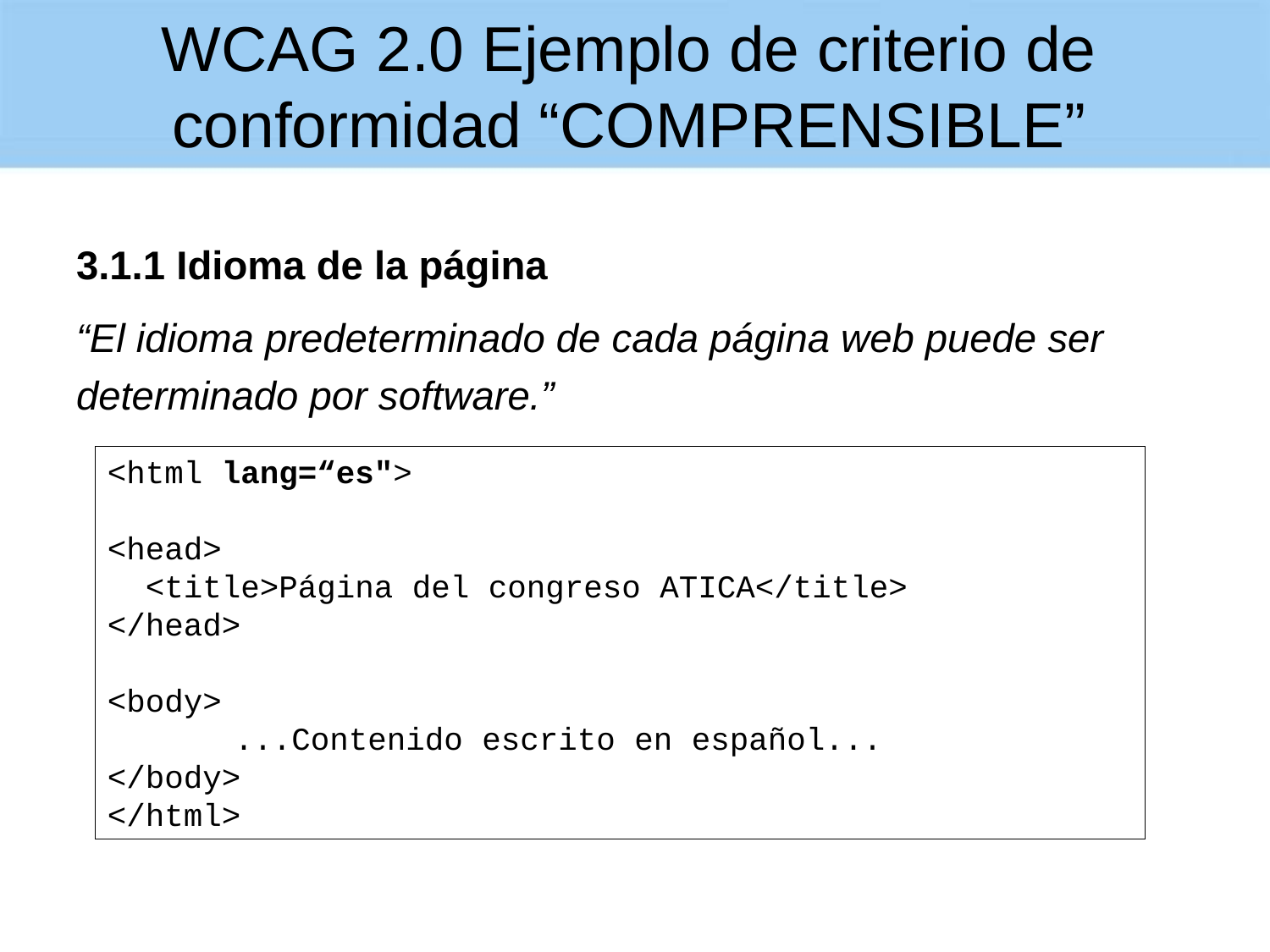

# WCAG 2.0 Ejemplo de criterio de conformidad “COMPRENSIBLE”
3.1.1 Idioma de la página
“El idioma predeterminado de cada página web puede ser determinado por software.”

<html lang=“es">

<head>
  <title>Página del congreso ATICA</title>
</head>

<body>
	...Contenido escrito en español...
</body>
</html>